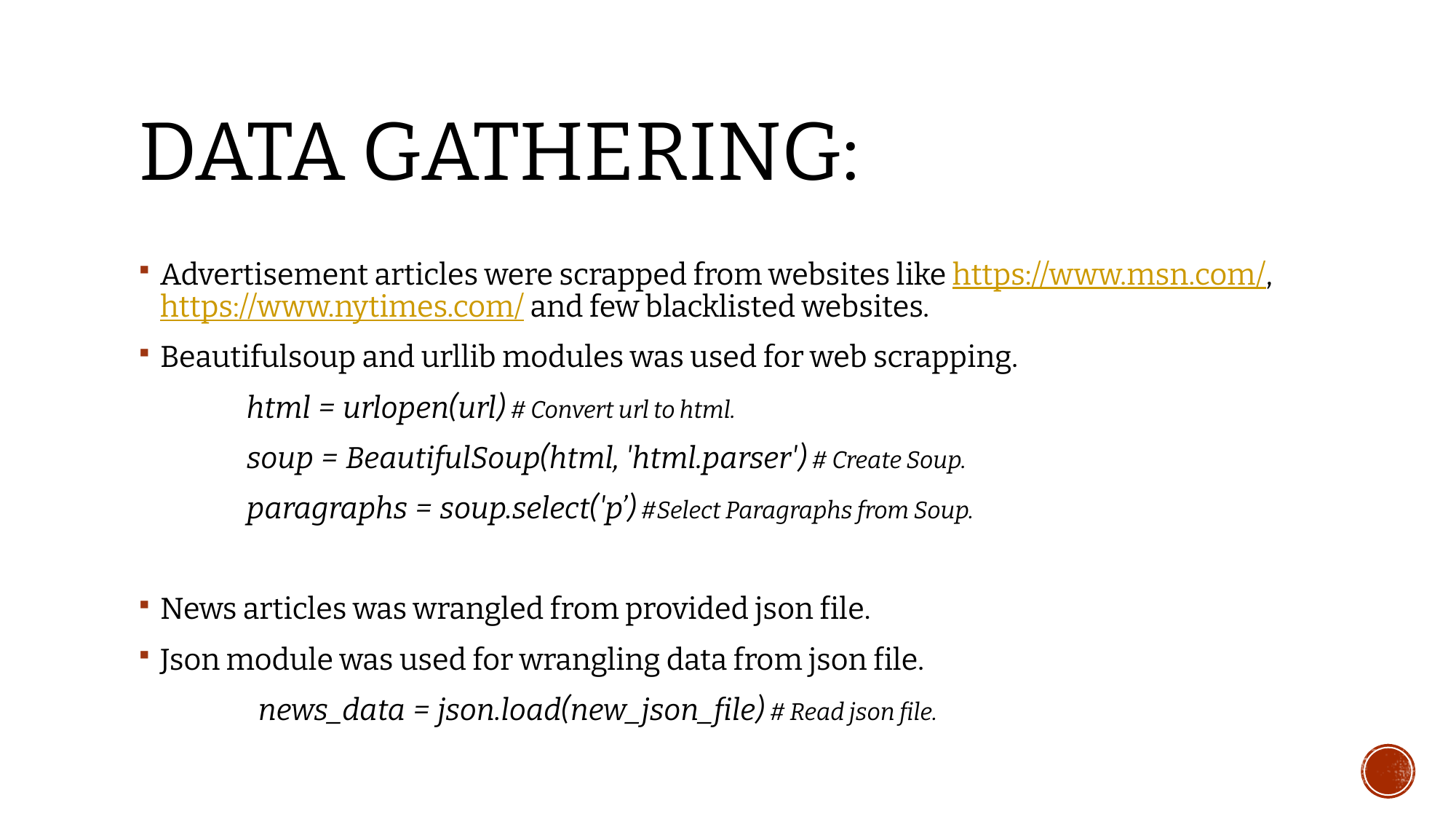

# Data Gathering:
Advertisement articles were scrapped from websites like https://www.msn.com/, https://www.nytimes.com/ and few blacklisted websites.
Beautifulsoup and urllib modules was used for web scrapping.
   	html = urlopen(url) # Convert url to html.
   	soup = BeautifulSoup(html, 'html.parser') # Create Soup.
   	paragraphs = soup.select('p’) #Select Paragraphs from Soup.

News articles was wrangled from provided json file.
Json module was used for wrangling data from json file.
	  news_data = json.load(new_json_file) # Read json file.